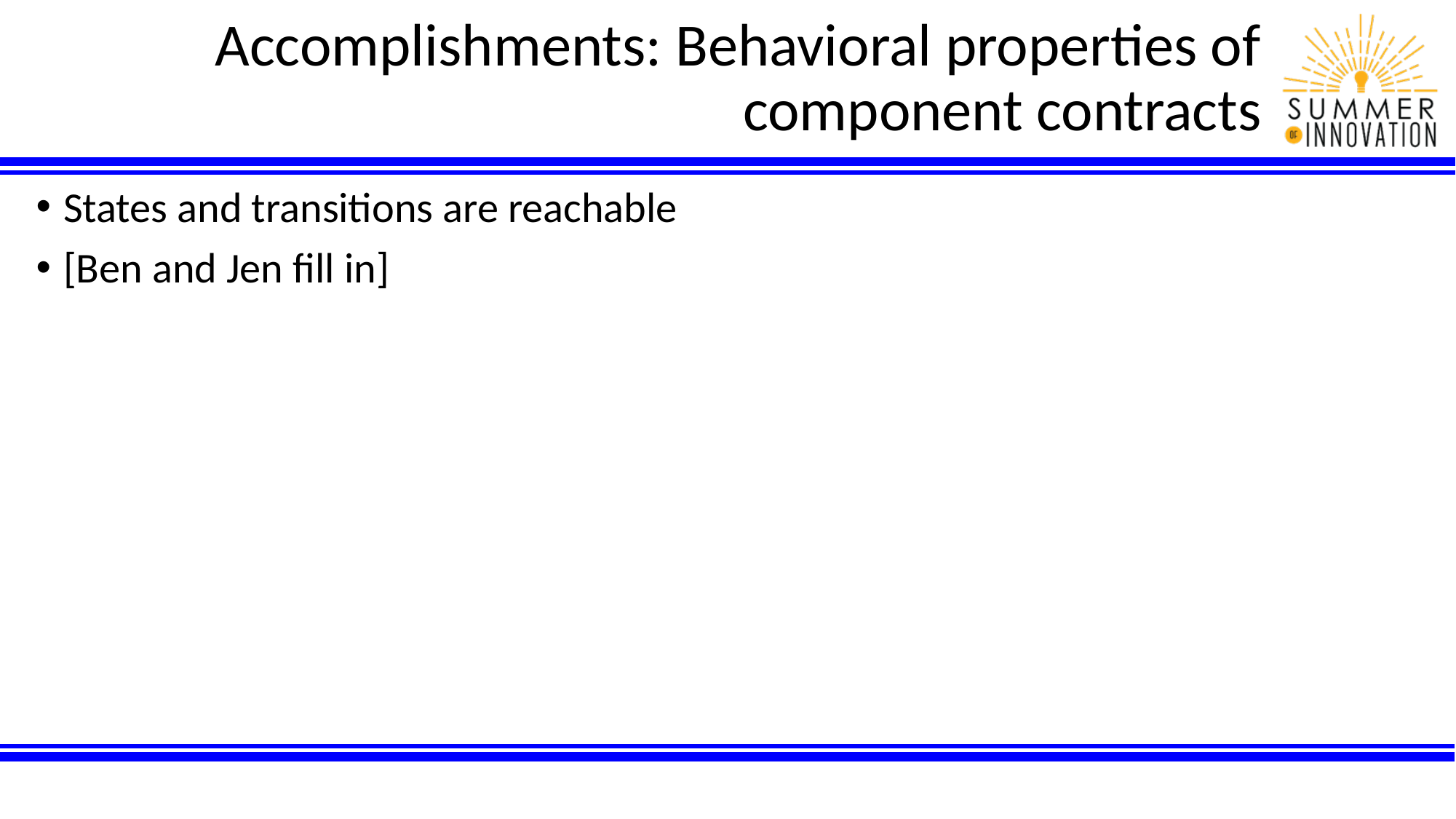

# Accomplishments: Behavioral properties of component contracts
States and transitions are reachable
[Ben and Jen fill in]